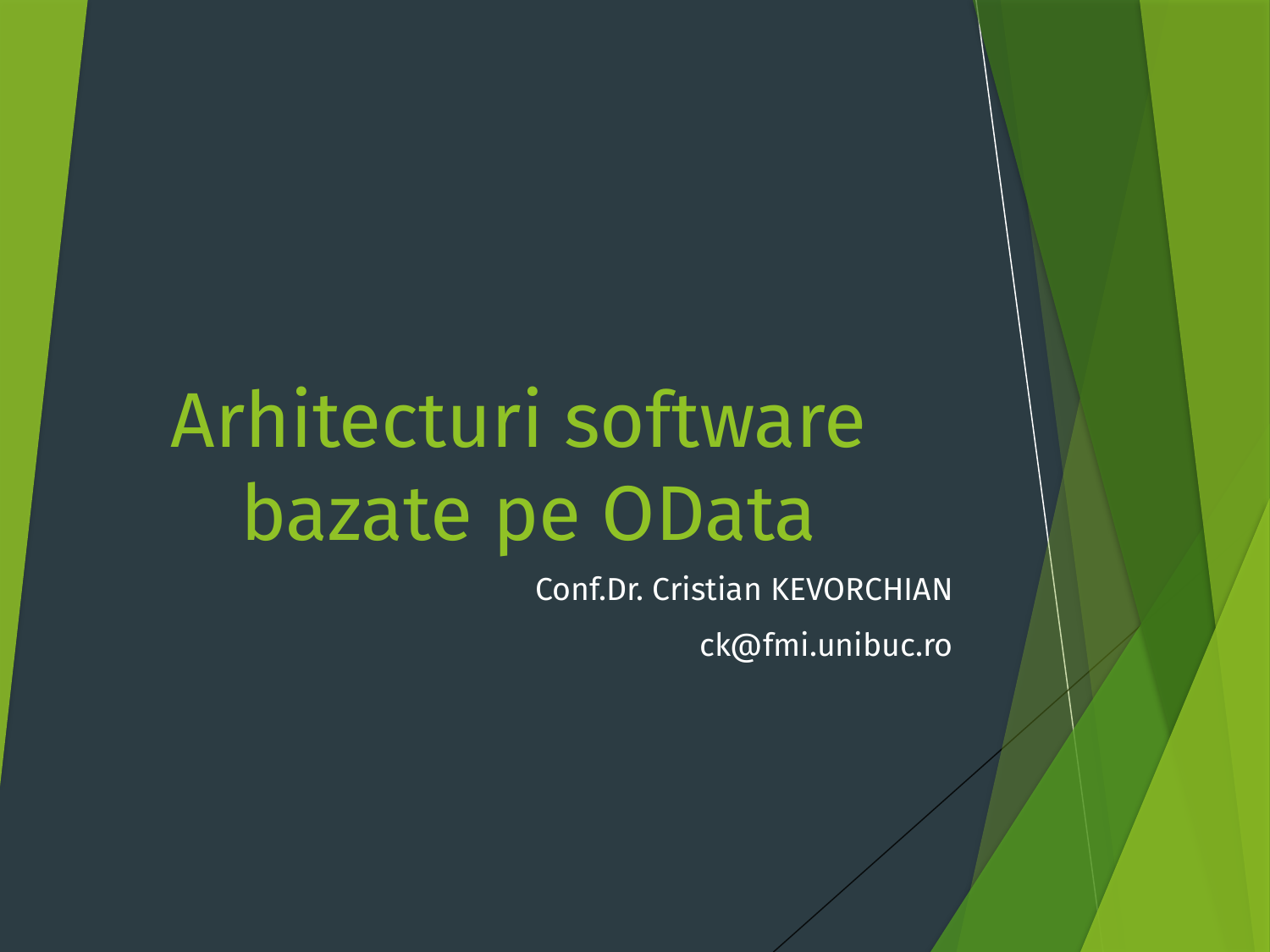

# Arhitecturi software bazate pe OData
Conf.Dr. Cristian KEVORCHIAN
ck@fmi.unibuc.ro